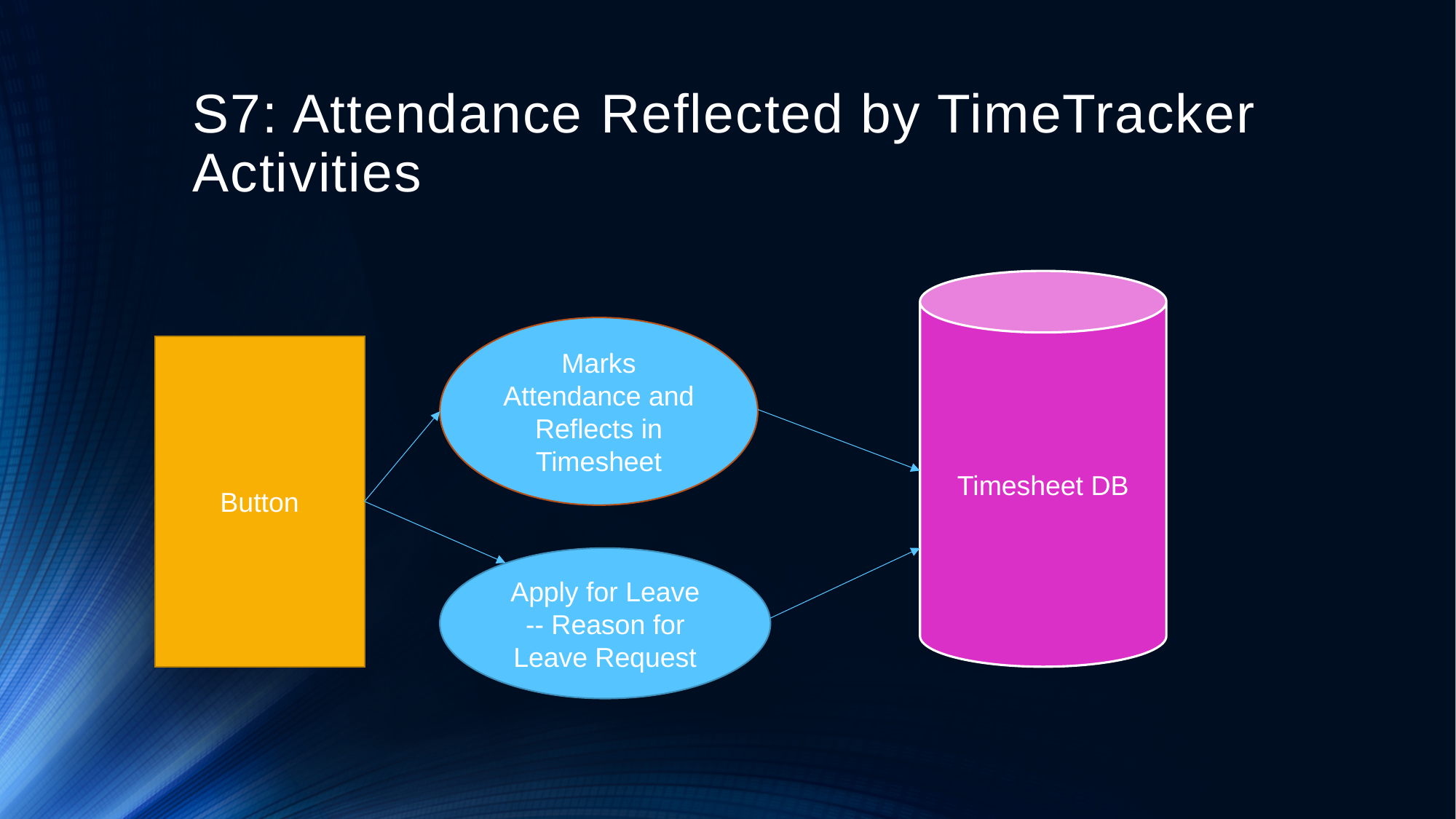

# S7: Attendance Reflected by TimeTracker Activities
Timesheet DB
Marks Attendance and Reflects in Timesheet
Button
Apply for Leave
-- Reason for Leave Request